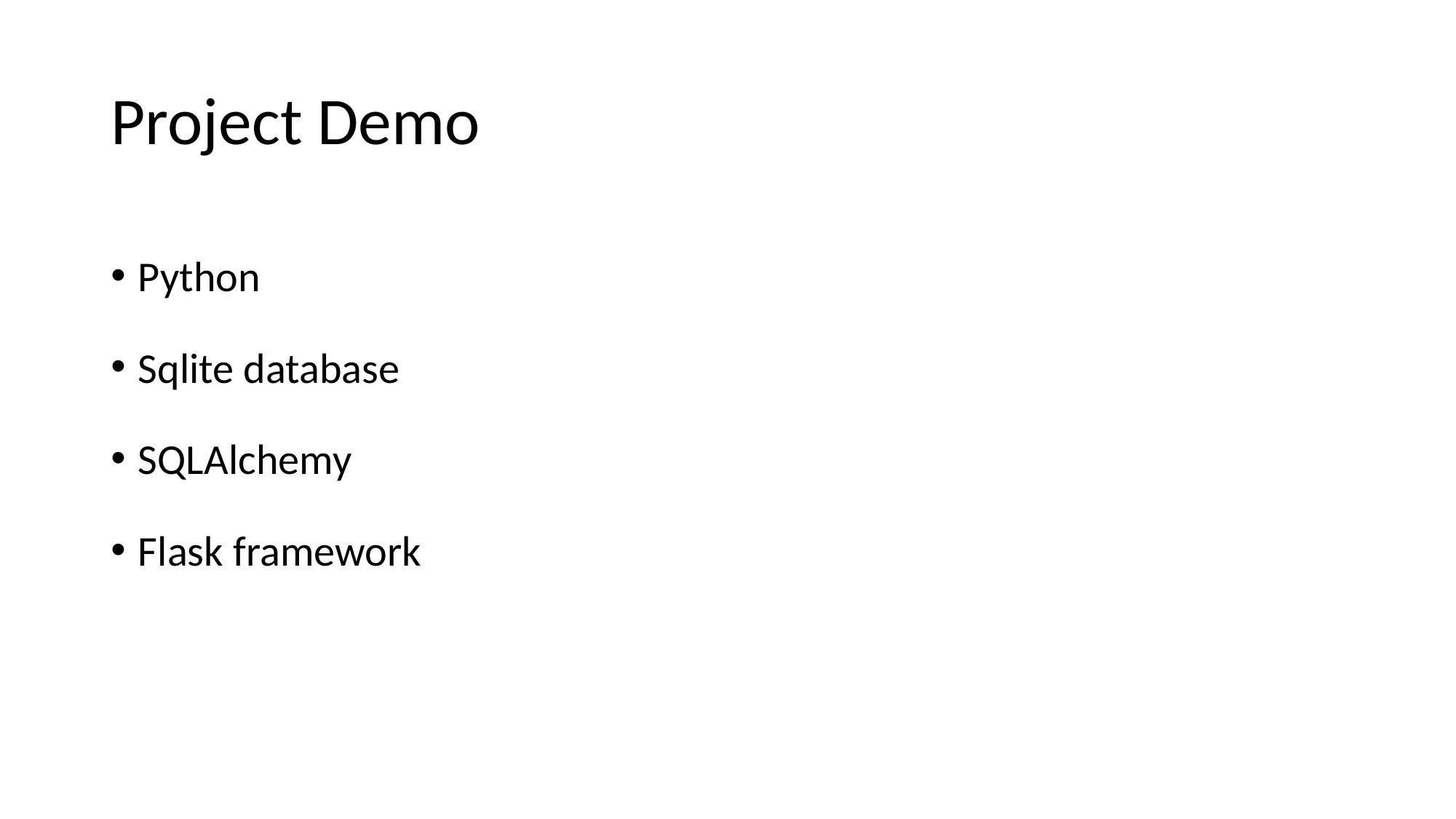

# Project Demo
Python
Sqlite database
SQLAlchemy
Flask framework